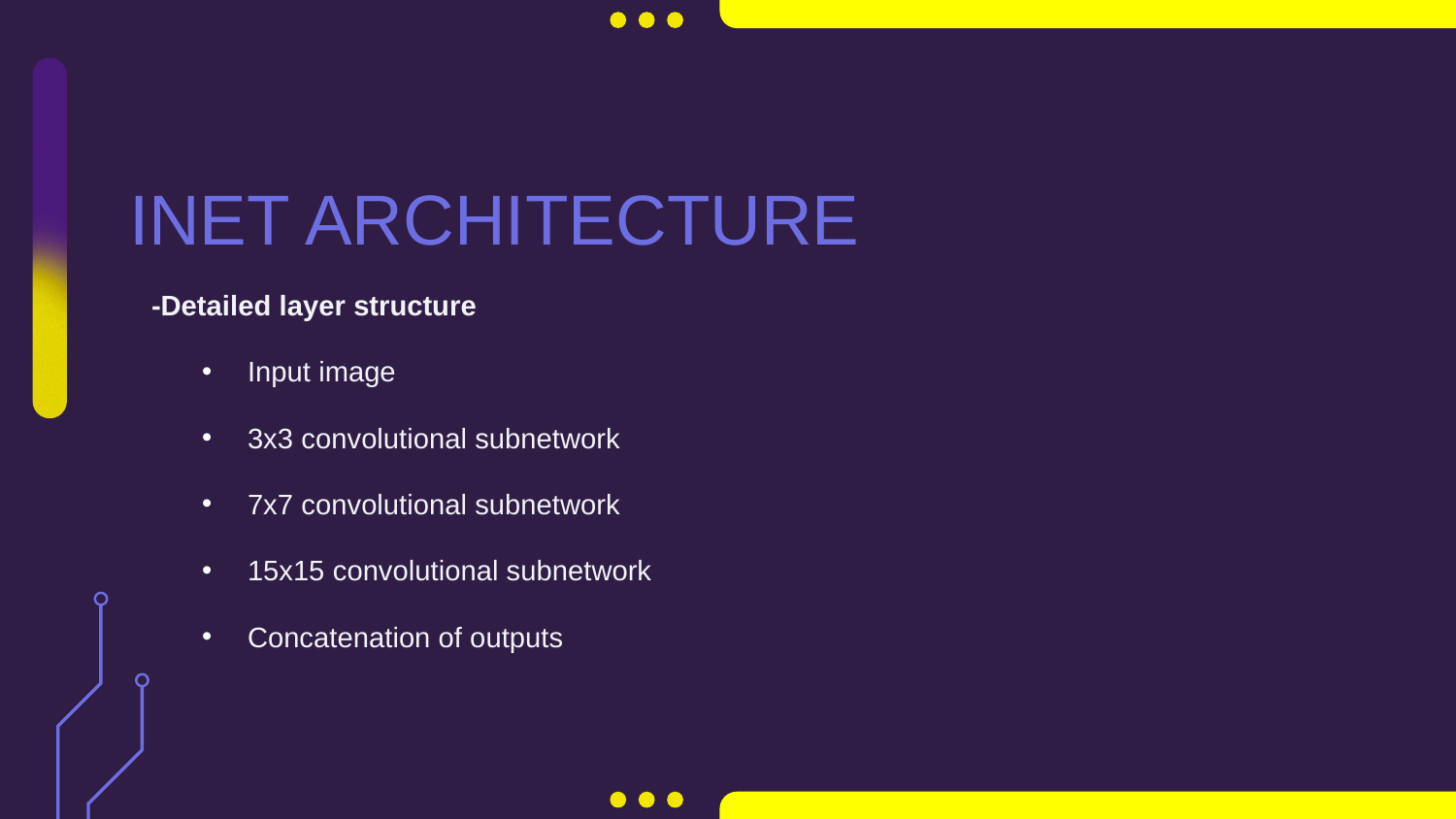

# INET ARCHITECTURE
-Detailed layer structure
Input image
3x3 convolutional subnetwork
7x7 convolutional subnetwork
15x15 convolutional subnetwork
Concatenation of outputs